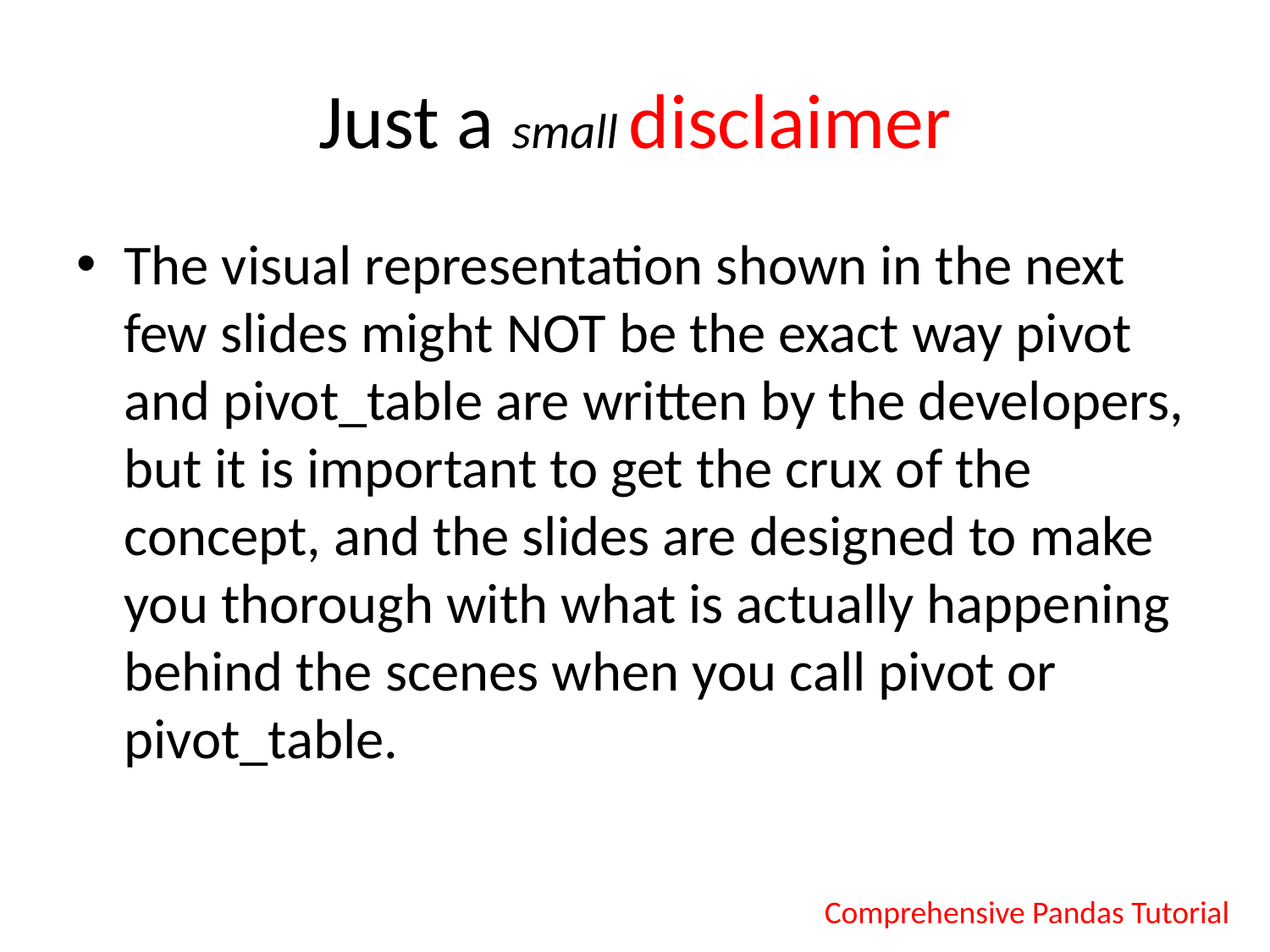

# Just a small disclaimer
The visual representation shown in the next few slides might NOT be the exact way pivot and pivot_table are written by the developers, but it is important to get the crux of the concept, and the slides are designed to make you thorough with what is actually happening behind the scenes when you call pivot or pivot_table.
Comprehensive Pandas Tutorial